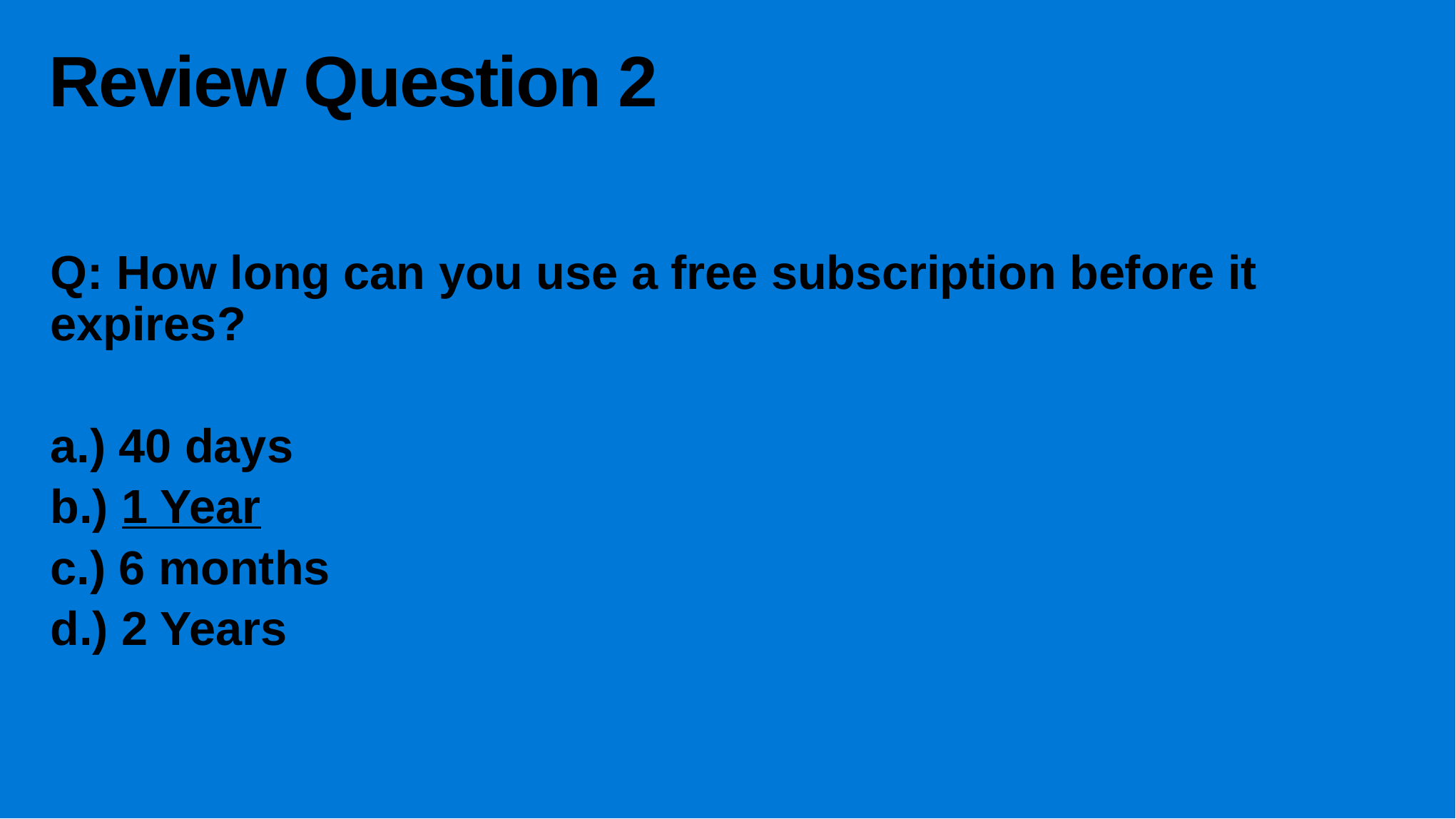

Review Question 2
Q: How long can you use a free subscription before it expires?

a.) 40 days
b.) 1 Year
c.) 6 months
d.) 2 Years